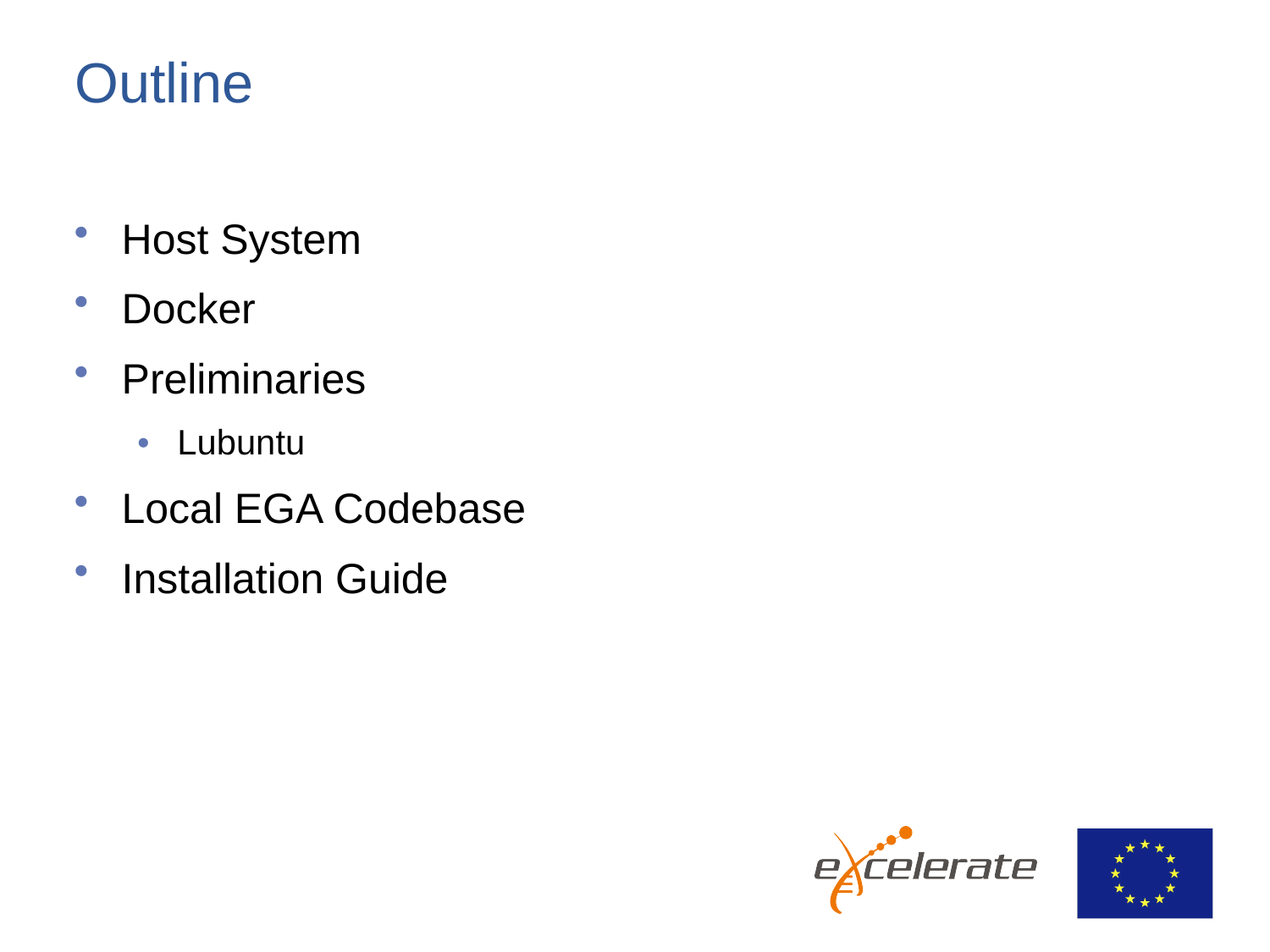

# Outline
Host System
Docker
Preliminaries
Lubuntu
Local EGA Codebase
Installation Guide